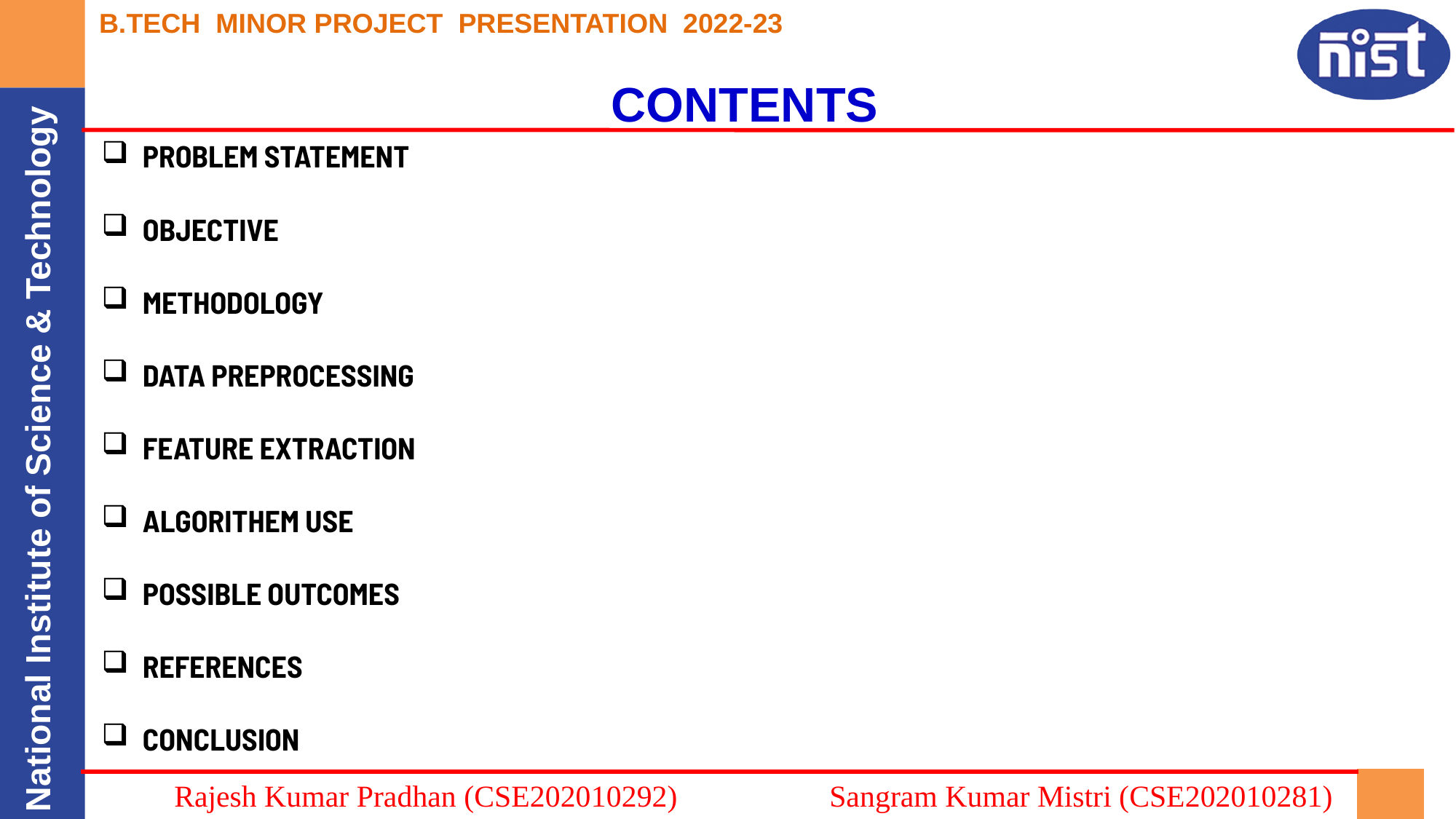

CONTENTS

PROBLEM STATEMENT

OBJECTIVE

METHODOLOGY

DATA PREPROCESSING

FEATURE EXTRACTION

ALGORITHEM USE

POSSIBLE OUTCOMES

REFERENCES

CONCLUSION

Rajesh Kumar Pradhan (CSE202010292)		Sangram Kumar Mistri (CSE202010281)